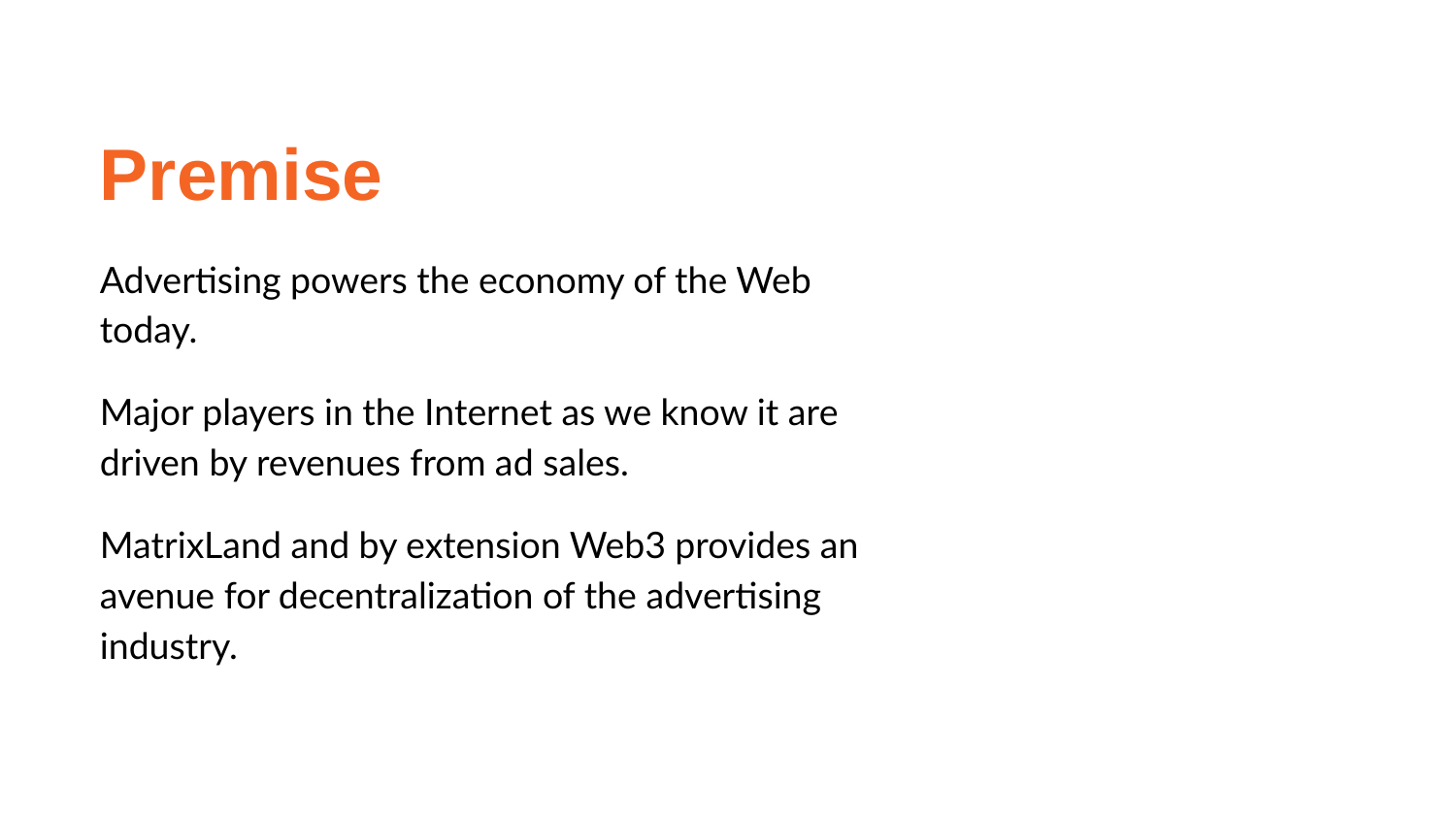

Premise
Advertising powers the economy of the Web today.
Major players in the Internet as we know it are driven by revenues from ad sales.
MatrixLand and by extension Web3 provides an avenue for decentralization of the advertising industry.